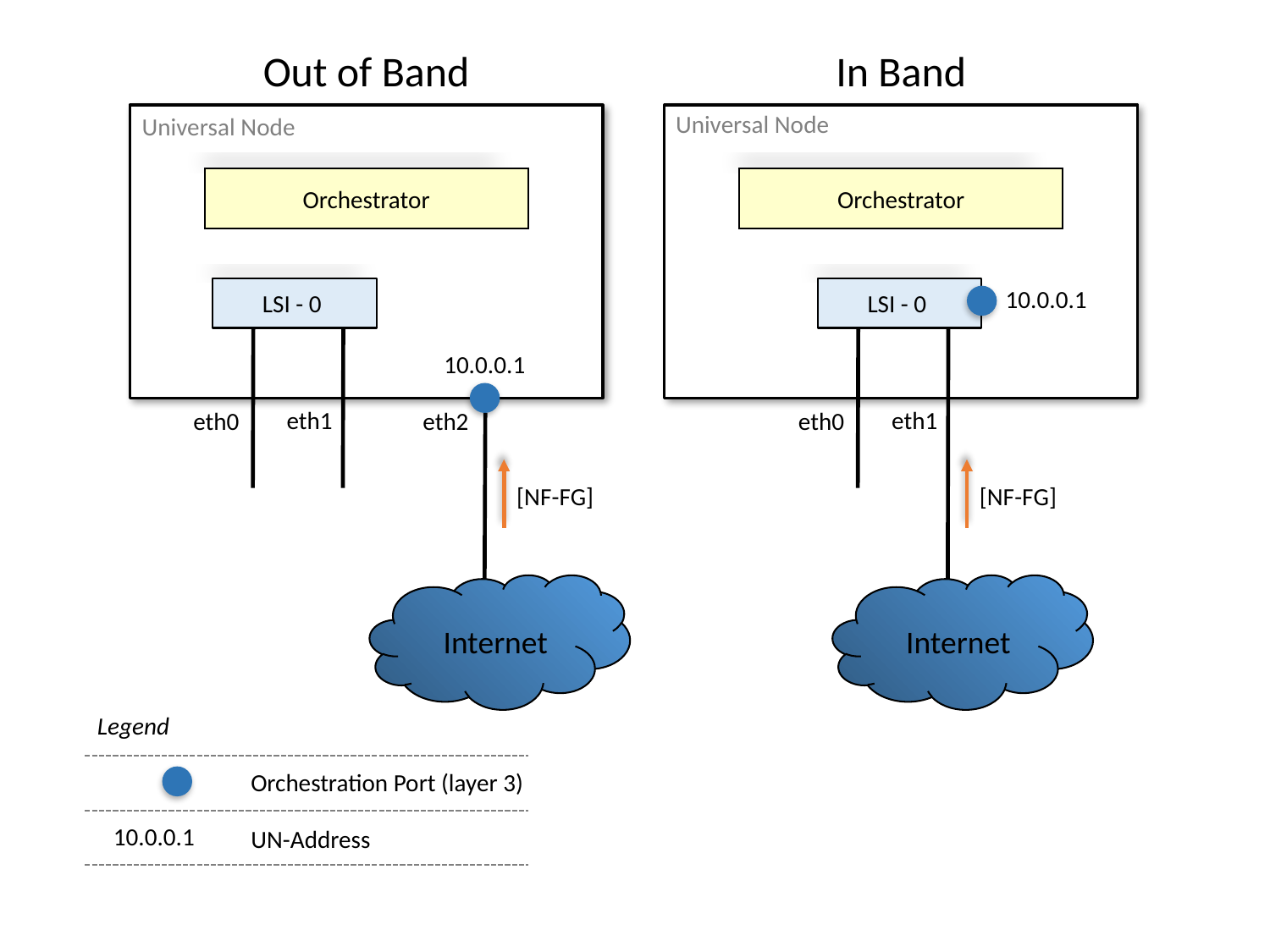

Out of Band
In Band
Universal Node

Universal Node
Orchestrator
Orchestrator
10.0.0.1
LSI - 0
LSI - 0

10.0.0.1

eth1
eth1
eth0
eth2
eth0
[NF-FG]
[NF-FG]

Internet
Internet
Legend
Orchestration Port (layer 3)

10.0.0.1
UN-Address